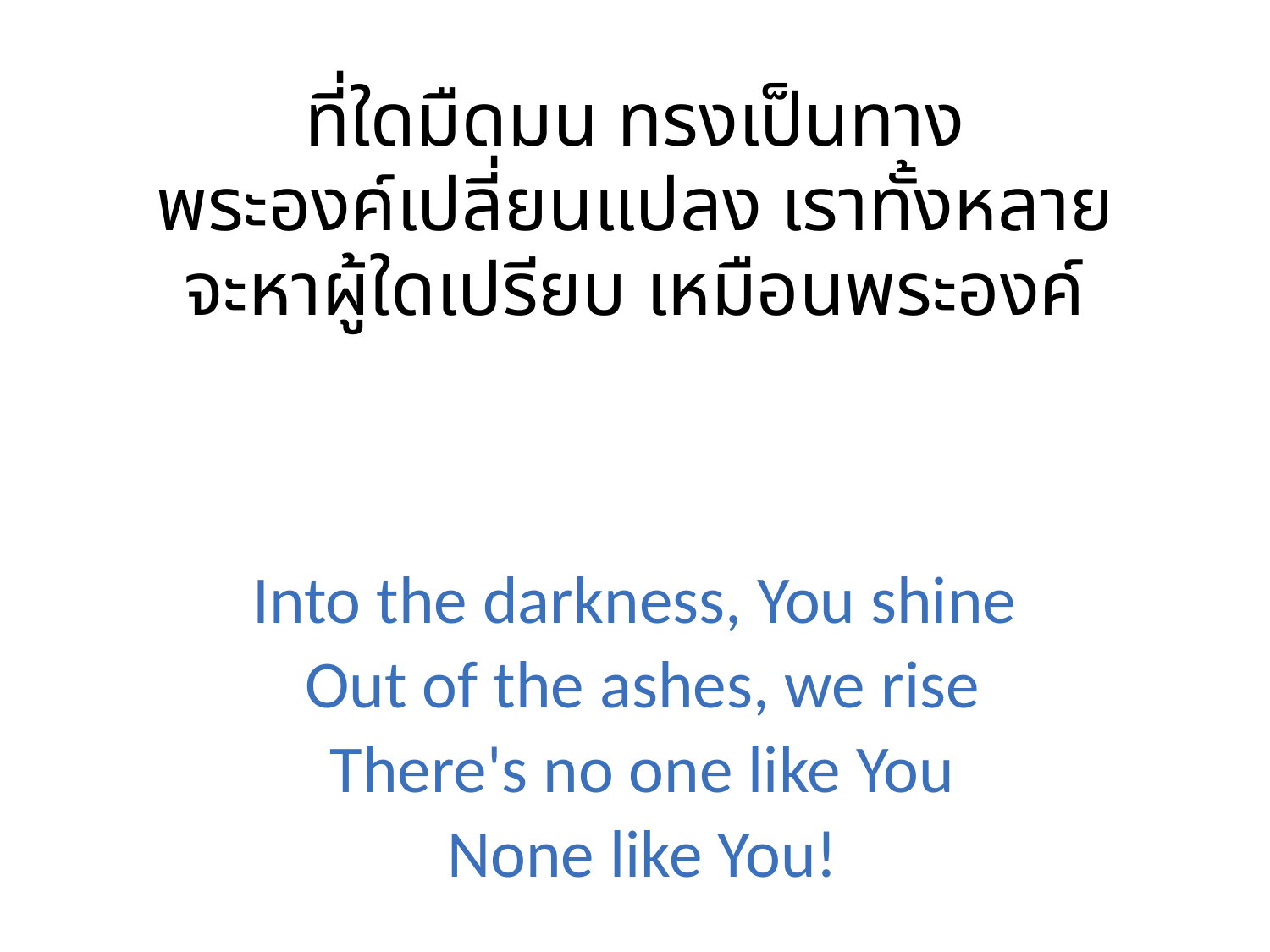

ที่ใดมืดมน ทรงเป็นทาง
พระองค์เปลี่ยนแปลง เราทั้งหลาย
จะหาผู้ใดเปรียบ เหมือนพระองค์

Into the darkness, You shine
 Out of the ashes, we rise
 There's no one like You
 None like You!